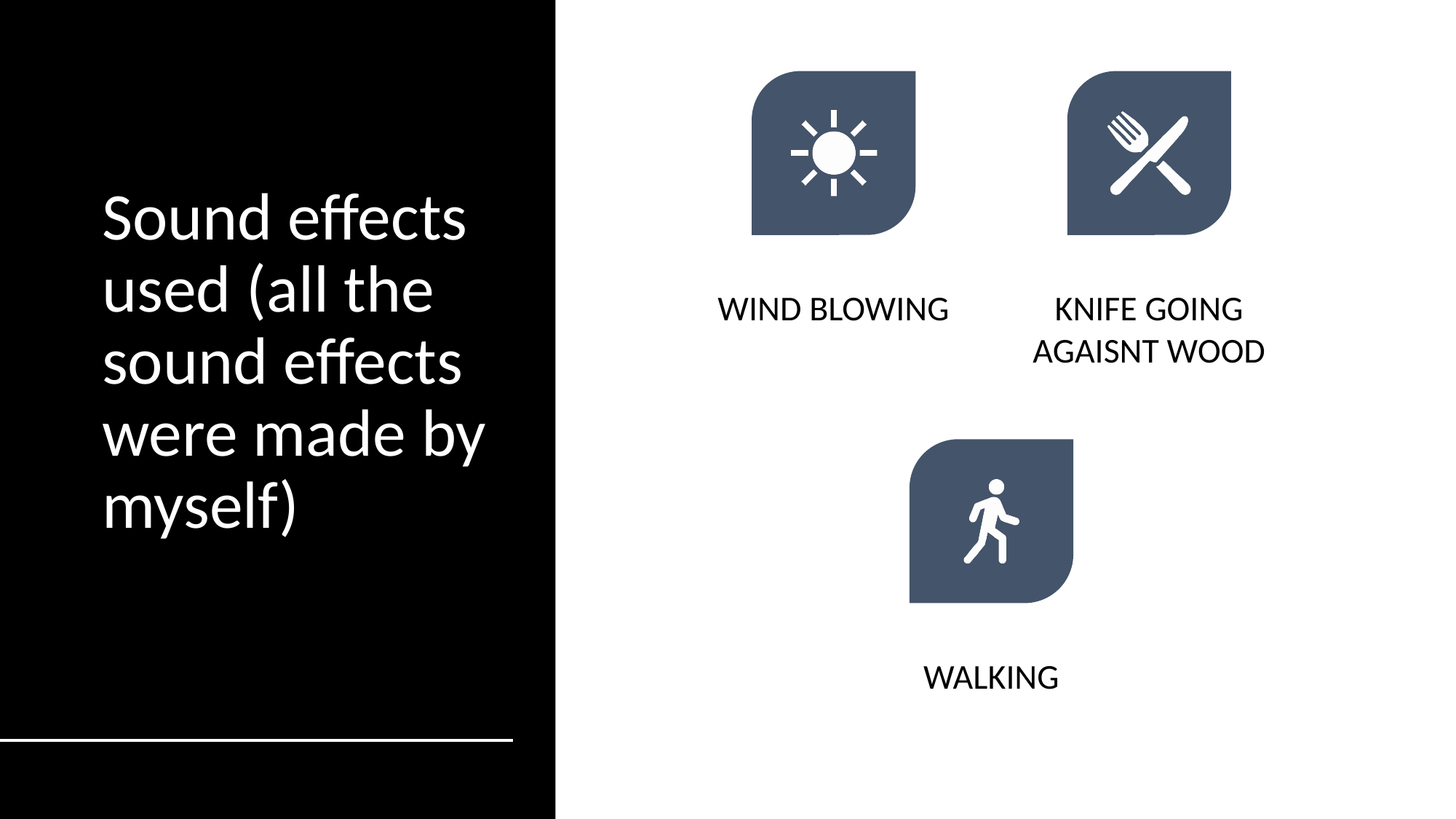

# Sound effects used (all the sound effects were made by myself)
Wind Blowing
Knife going agaisnt wood
Walking